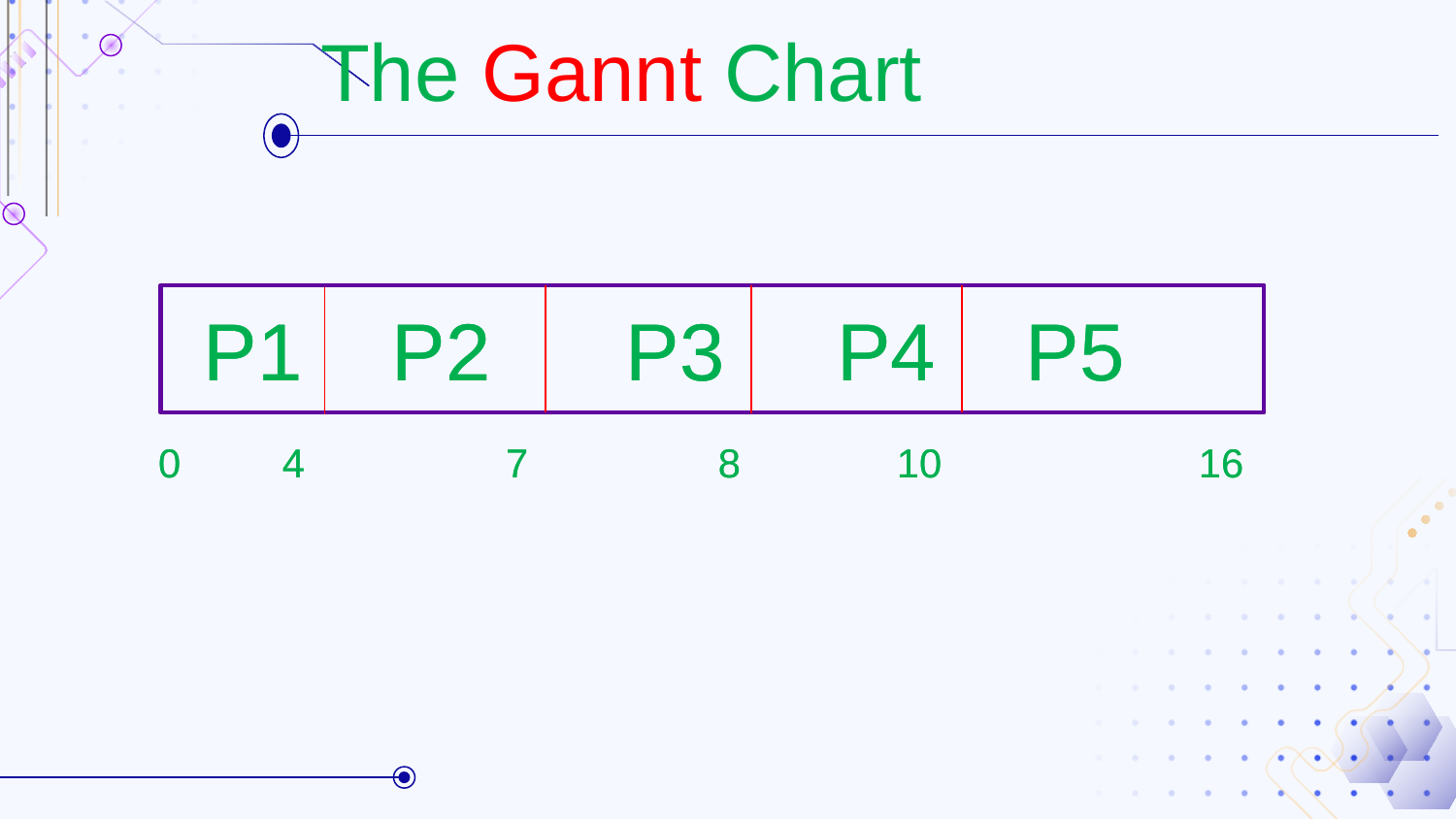

The Gannt Chart

   P1    P2      P3     P4    P5
 0     4                  7                 8              10                       16

   P1    P2      P3     P4    P5
 0     4                  7                 8              10                       16